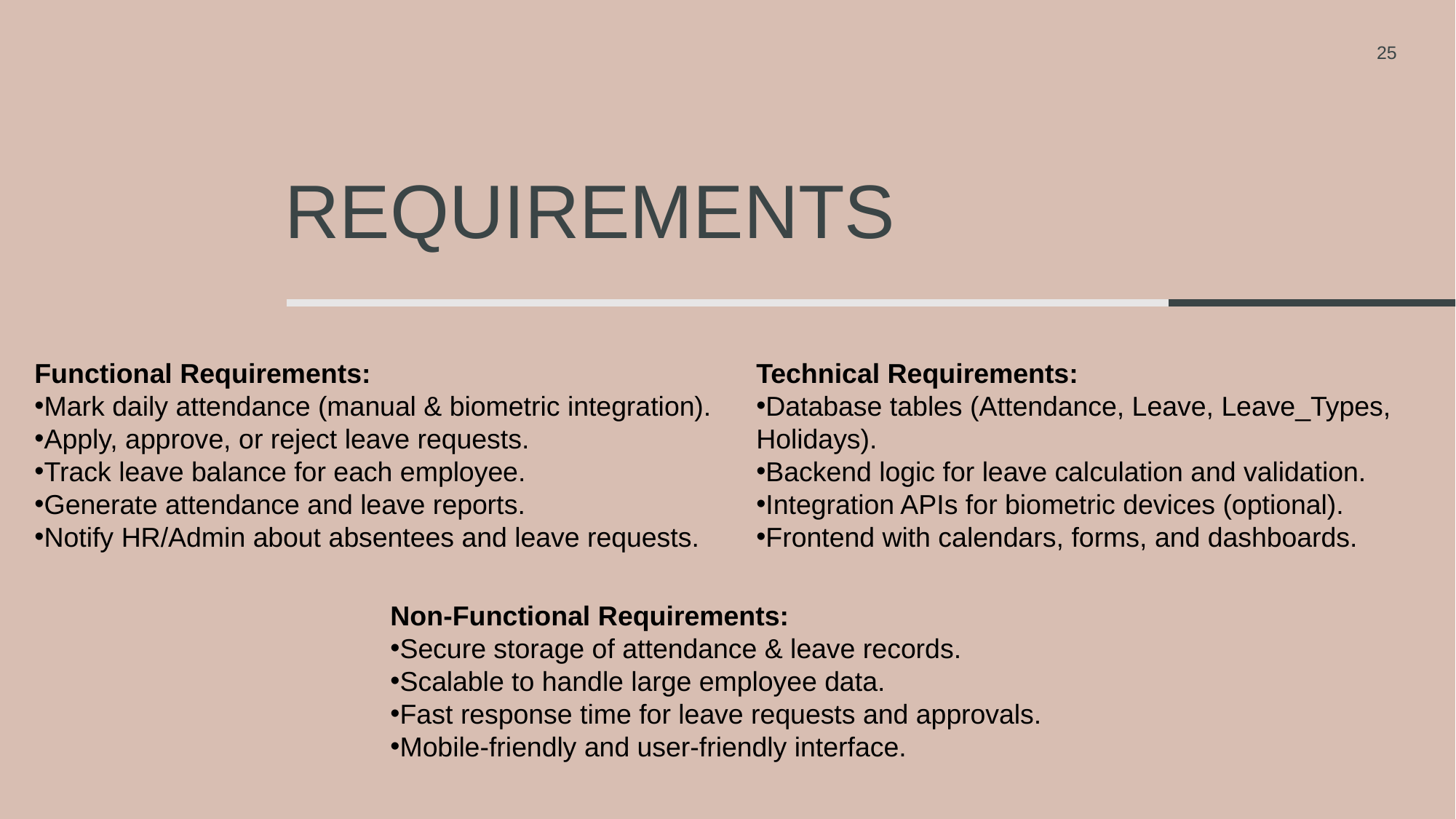

25
# Requirements
Functional Requirements:
Mark daily attendance (manual & biometric integration).
Apply, approve, or reject leave requests.
Track leave balance for each employee.
Generate attendance and leave reports.
Notify HR/Admin about absentees and leave requests.
Technical Requirements:
Database tables (Attendance, Leave, Leave_Types, Holidays).
Backend logic for leave calculation and validation.
Integration APIs for biometric devices (optional).
Frontend with calendars, forms, and dashboards.
Non-Functional Requirements:
Secure storage of attendance & leave records.
Scalable to handle large employee data.
Fast response time for leave requests and approvals.
Mobile-friendly and user-friendly interface.